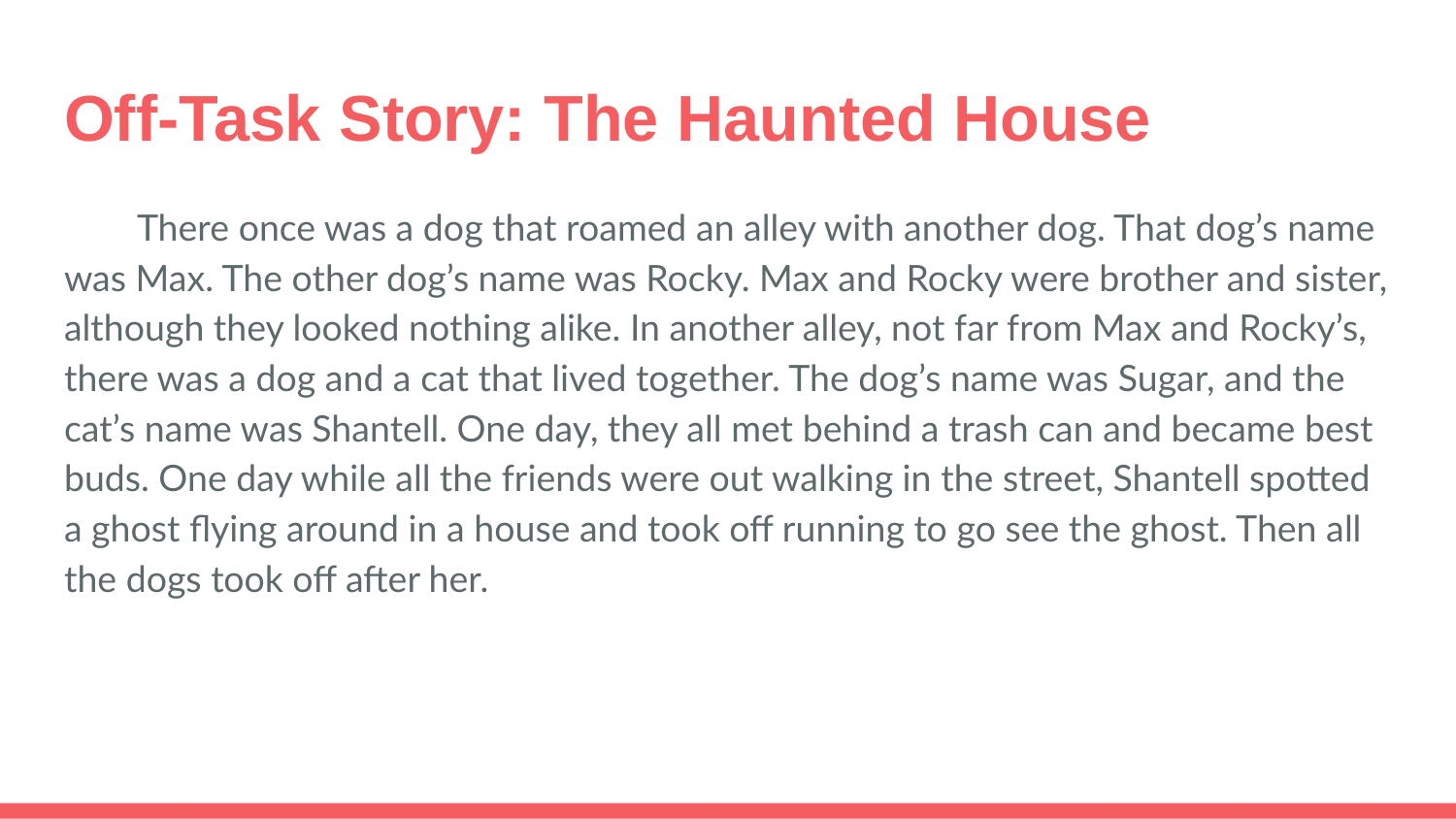

# Off-Task Story: The Haunted House
There once was a dog that roamed an alley with another dog. That dog’s name was Max. The other dog’s name was Rocky. Max and Rocky were brother and sister, although they looked nothing alike. In another alley, not far from Max and Rocky’s, there was a dog and a cat that lived together. The dog’s name was Sugar, and the cat’s name was Shantell. One day, they all met behind a trash can and became best buds. One day while all the friends were out walking in the street, Shantell spotted a ghost flying around in a house and took off running to go see the ghost. Then all the dogs took off after her.